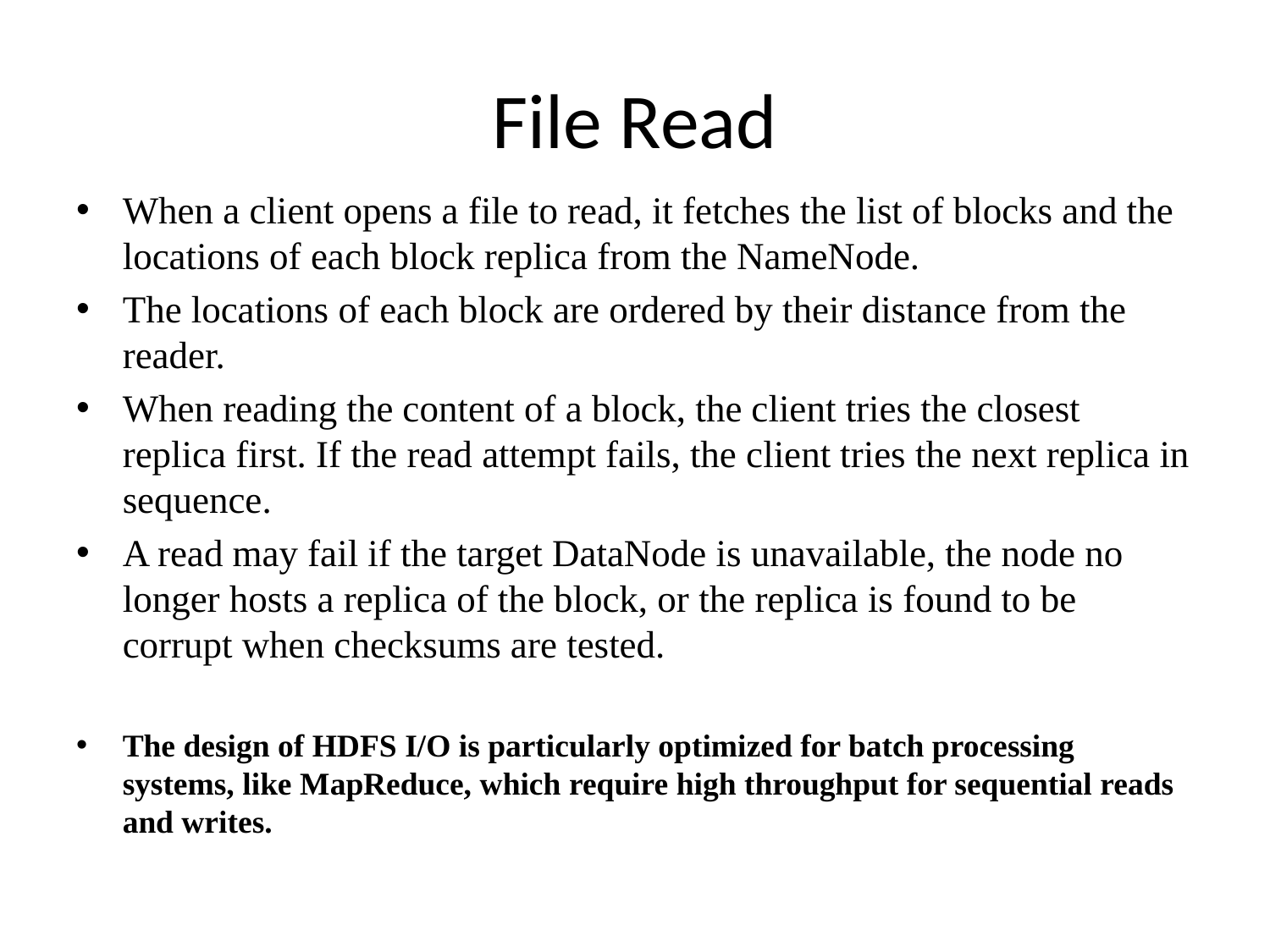

# File Read
When a client opens a file to read, it fetches the list of blocks and the locations of each block replica from the NameNode.
The locations of each block are ordered by their distance from the reader.
When reading the content of a block, the client tries the closest replica first. If the read attempt fails, the client tries the next replica in sequence.
A read may fail if the target DataNode is unavailable, the node no longer hosts a replica of the block, or the replica is found to be corrupt when checksums are tested.

The design of HDFS I/O is particularly optimized for batch processing systems, like MapReduce, which require high throughput for sequential reads and writes.